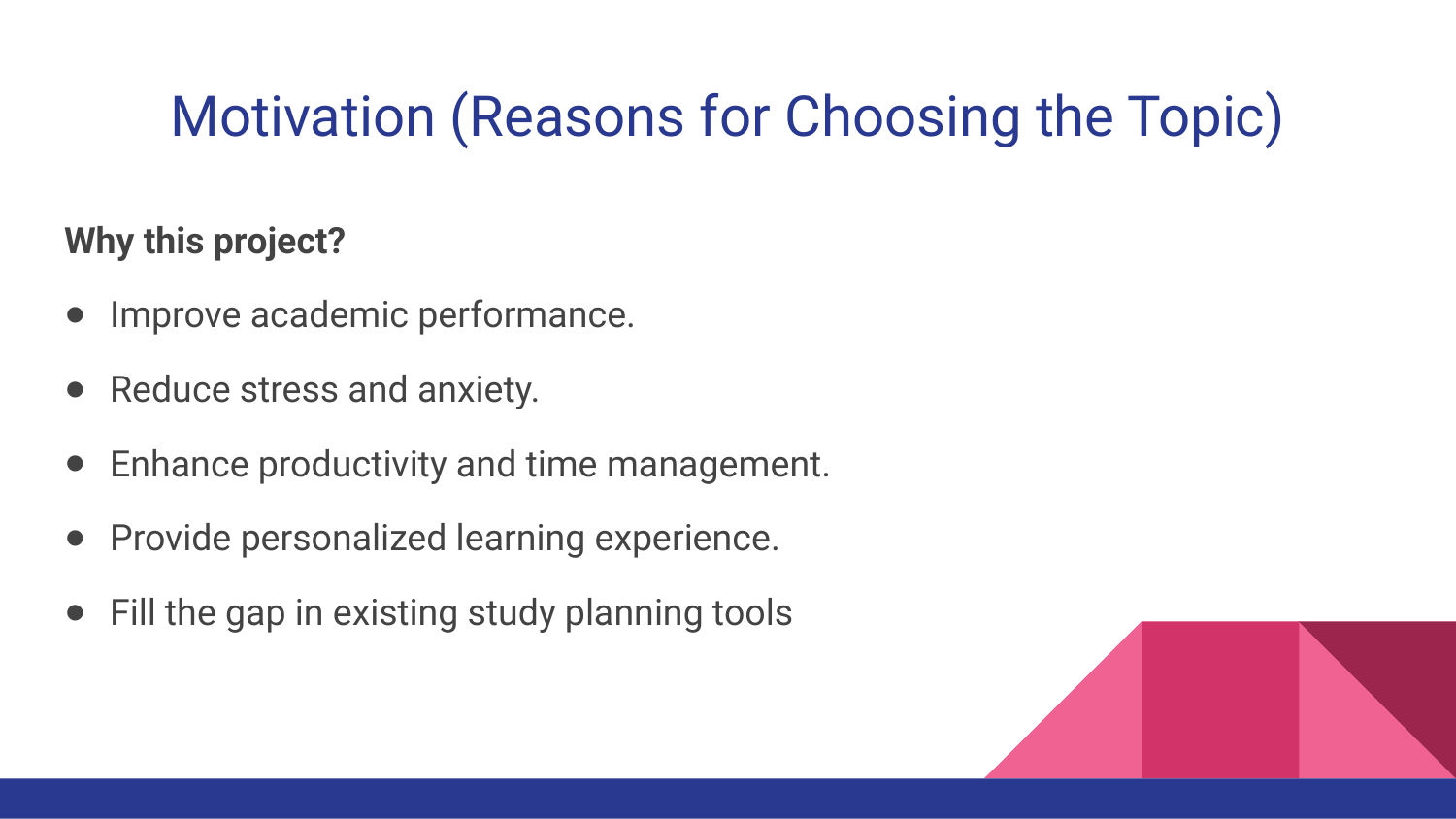

# Motivation (Reasons for Choosing the Topic)
Why this project?
Improve academic performance.
Reduce stress and anxiety.
Enhance productivity and time management.
Provide personalized learning experience.
Fill the gap in existing study planning tools